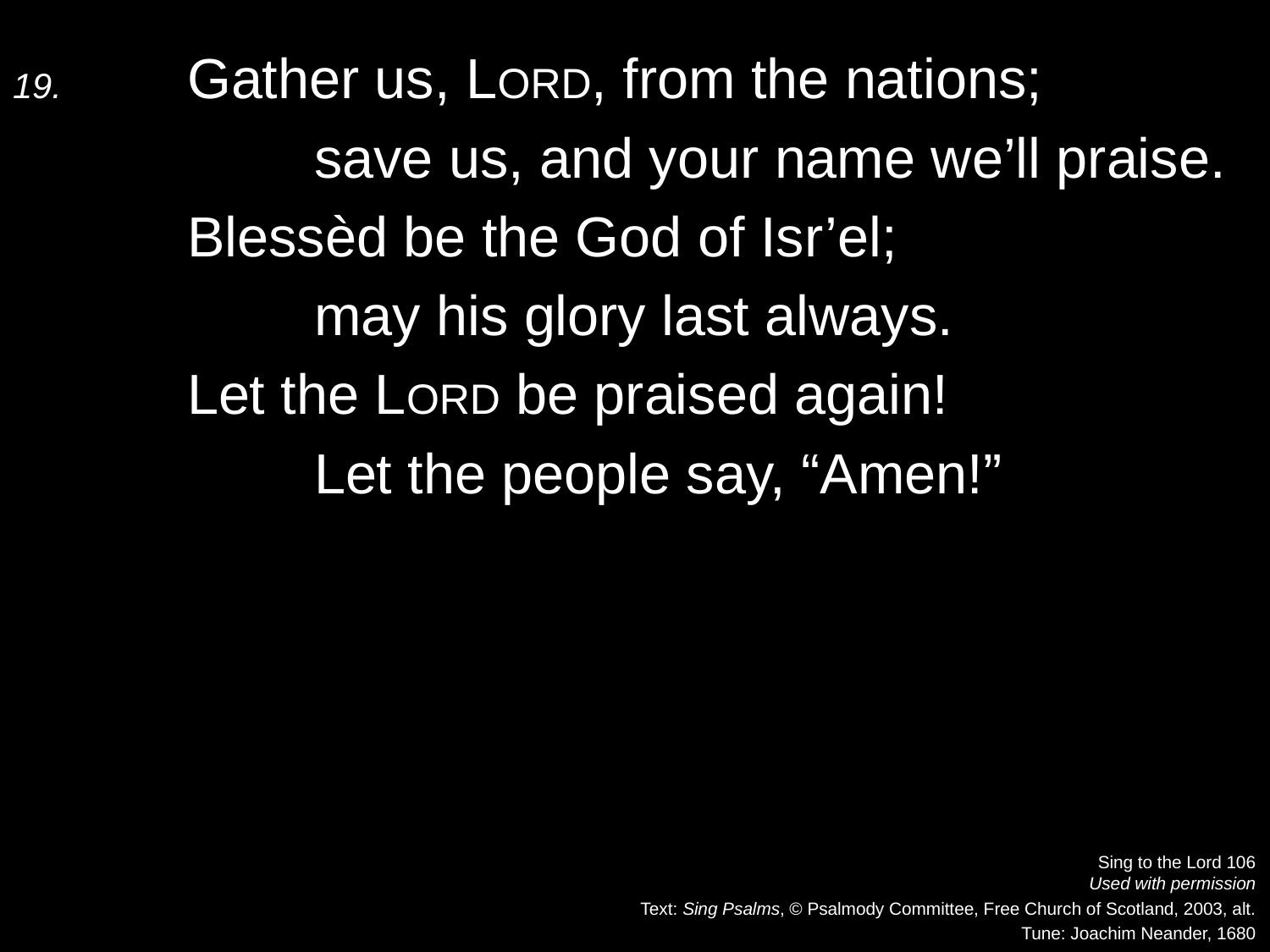

19.	Gather us, Lord, from the nations;
		save us, and your name we’ll praise.
	Blessèd be the God of Isr’el;
		may his glory last always.
	Let the Lord be praised again!
		Let the people say, “Amen!”
Sing to the Lord 106
Used with permission
Text: Sing Psalms, © Psalmody Committee, Free Church of Scotland, 2003, alt.
Tune: Joachim Neander, 1680